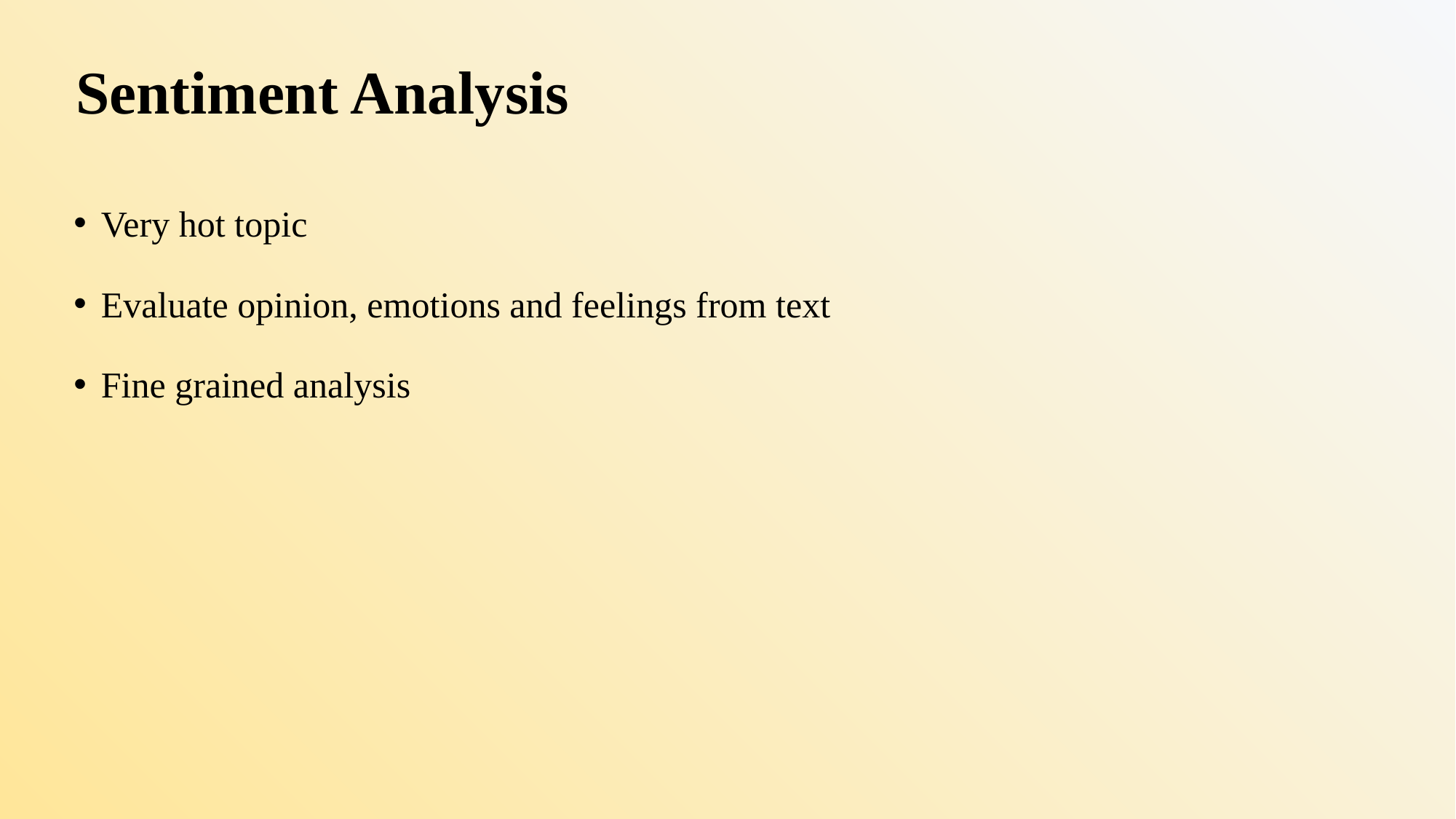

# Sentiment Analysis
Very hot topic
Evaluate opinion, emotions and feelings from text
Fine grained analysis